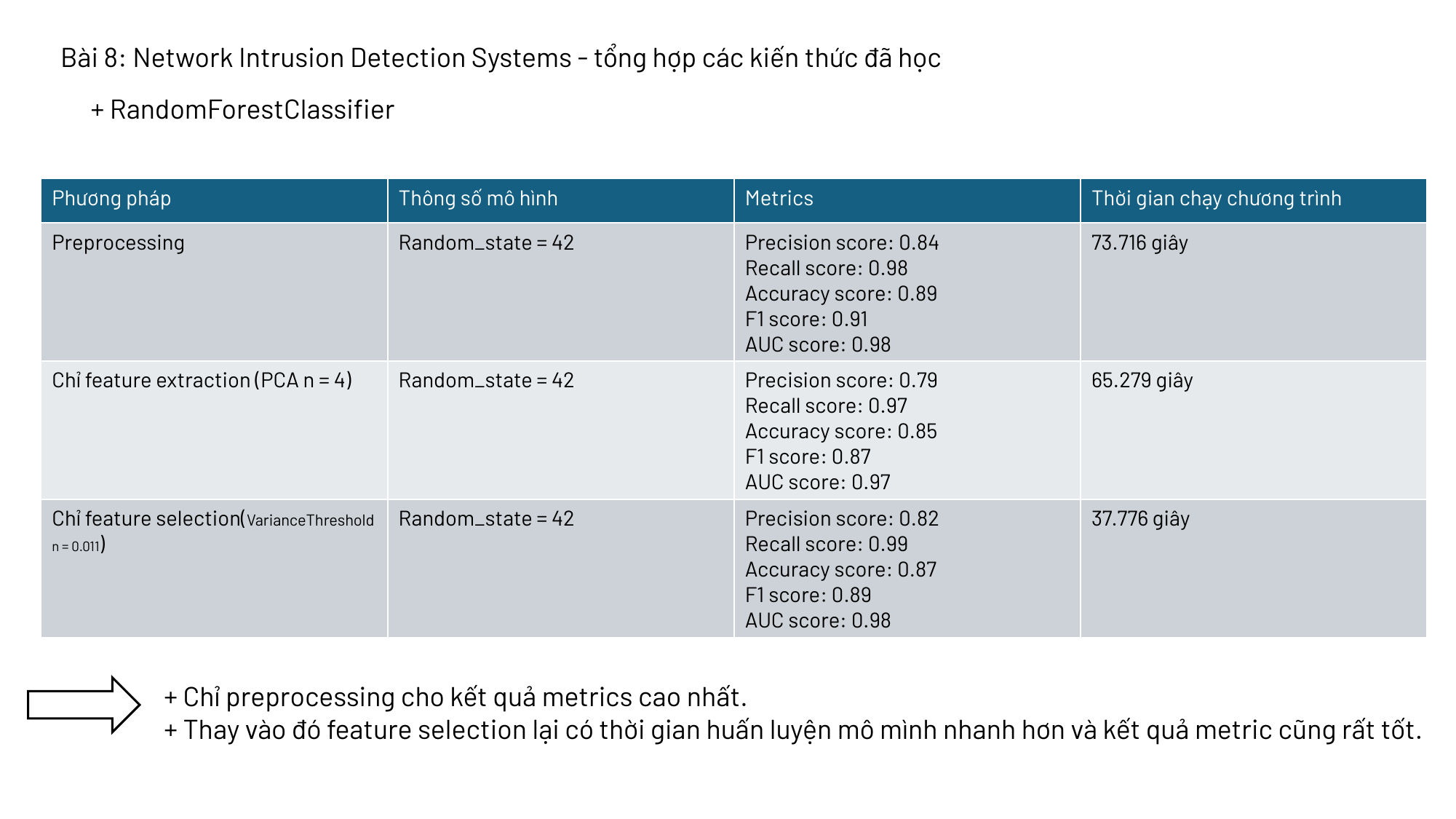

Bài 8: Network Intrusion Detection Systems - tổng hợp các kiến thức đã học
+ RandomForestClassifier
| Phương pháp | Thông số mô hình | Metrics | Thời gian chạy chương trình |
| --- | --- | --- | --- |
| Preprocessing | Random\_state = 42 | Precision score: 0.84 Recall score: 0.98 Accuracy score: 0.89 F1 score: 0.91 AUC score: 0.98 | 73.716 giây |
| Chỉ feature extraction (PCA n = 4) | Random\_state = 42 | Precision score: 0.79 Recall score: 0.97 Accuracy score: 0.85 F1 score: 0.87 AUC score: 0.97 | 65.279 giây |
| Chỉ feature selection(VarianceThreshold n = 0.011) | Random\_state = 42 | Precision score: 0.82 Recall score: 0.99 Accuracy score: 0.87 F1 score: 0.89 AUC score: 0.98 | 37.776 giây |
+ Chỉ preprocessing cho kết quả metrics cao nhất.
+ Thay vào đó feature selection lại có thời gian huấn luyện mô mình nhanh hơn và kết quả metric cũng rất tốt.